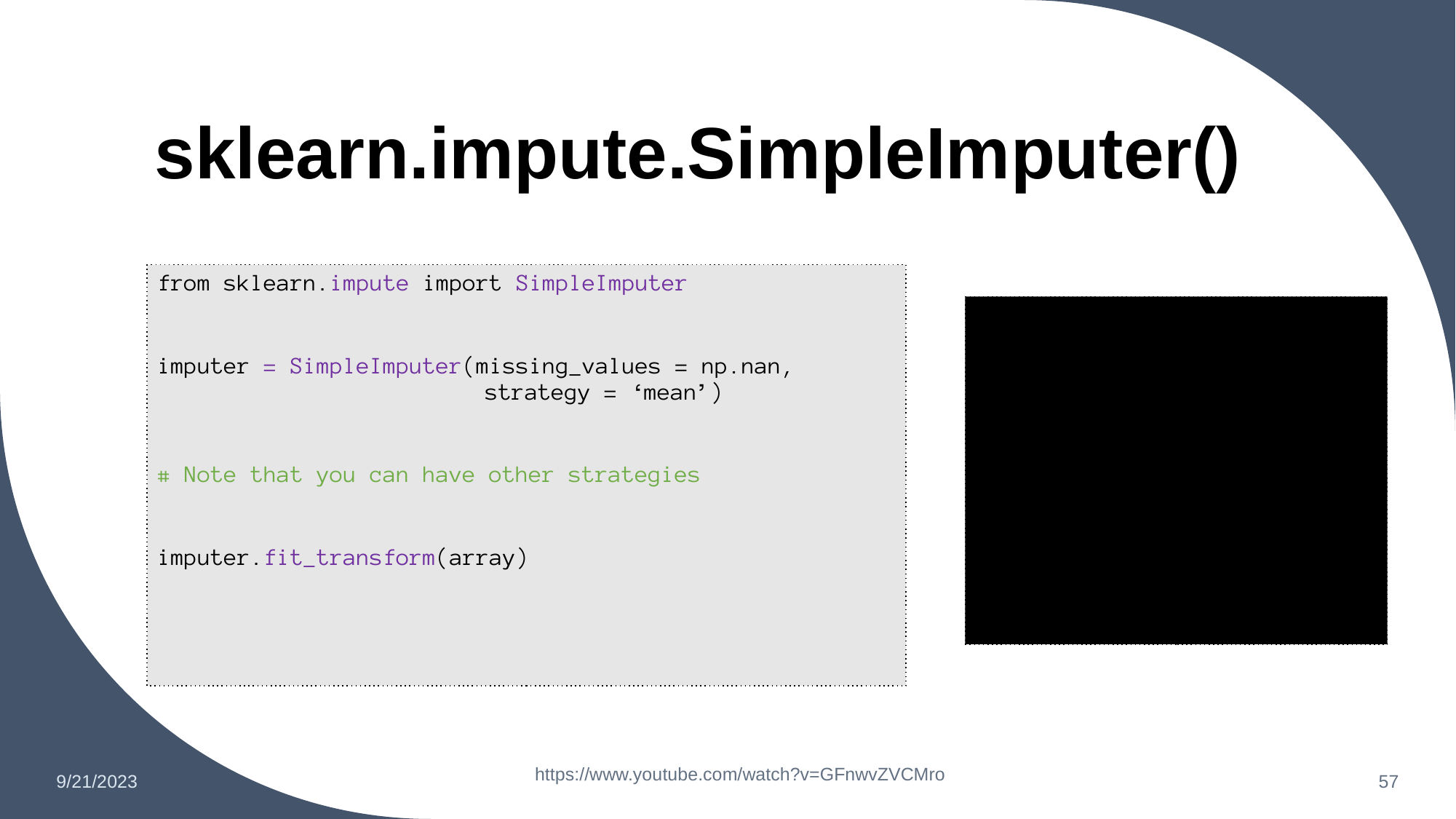

# sklearn.impute.SimpleImputer()
from sklearn.impute import SimpleImputer

imputer = SimpleImputer(missing_values = np.nan, 				strategy = ‘mean’)

# Note that you can have other strategies

imputer.fit_transform(array)

import

You
https://www.youtube.com/watch?v=GFnwvZVCMro
9/21/2023
57